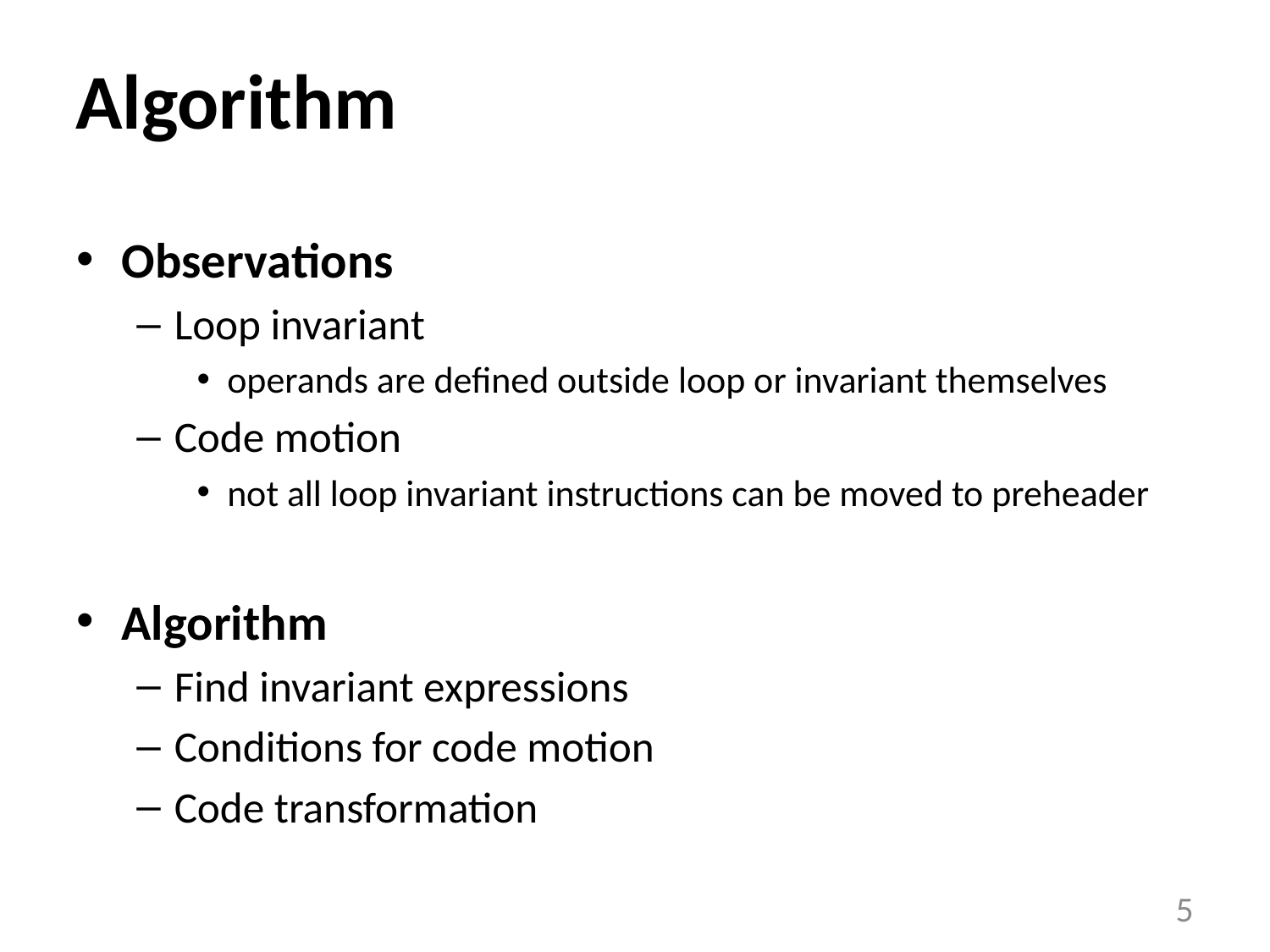

# Algorithm
Observations
Loop invariant
operands are defined outside loop or invariant themselves
Code motion
not all loop invariant instructions can be moved to preheader

Algorithm
Find invariant expressions
Conditions for code motion
Code transformation

5